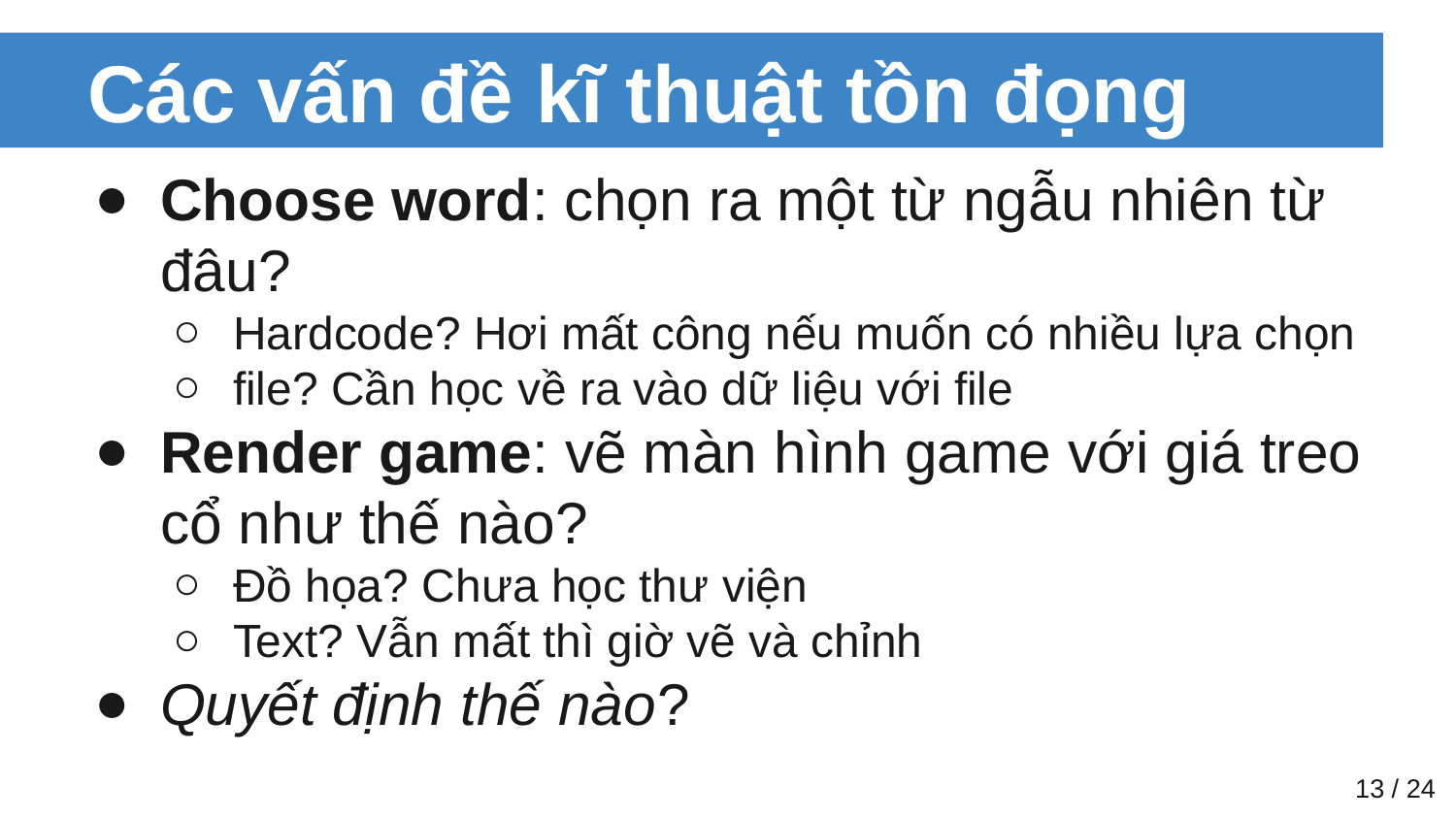

# Các vấn đề kĩ thuật tồn đọng
Choose word: chọn ra một từ ngẫu nhiên từ đâu?
Hardcode? Hơi mất công nếu muốn có nhiều lựa chọn
file? Cần học về ra vào dữ liệu với file
Render game: vẽ màn hình game với giá treo cổ như thế nào?
Đồ họa? Chưa học thư viện
Text? Vẫn mất thì giờ vẽ và chỉnh
Quyết định thế nào?
13 / 24